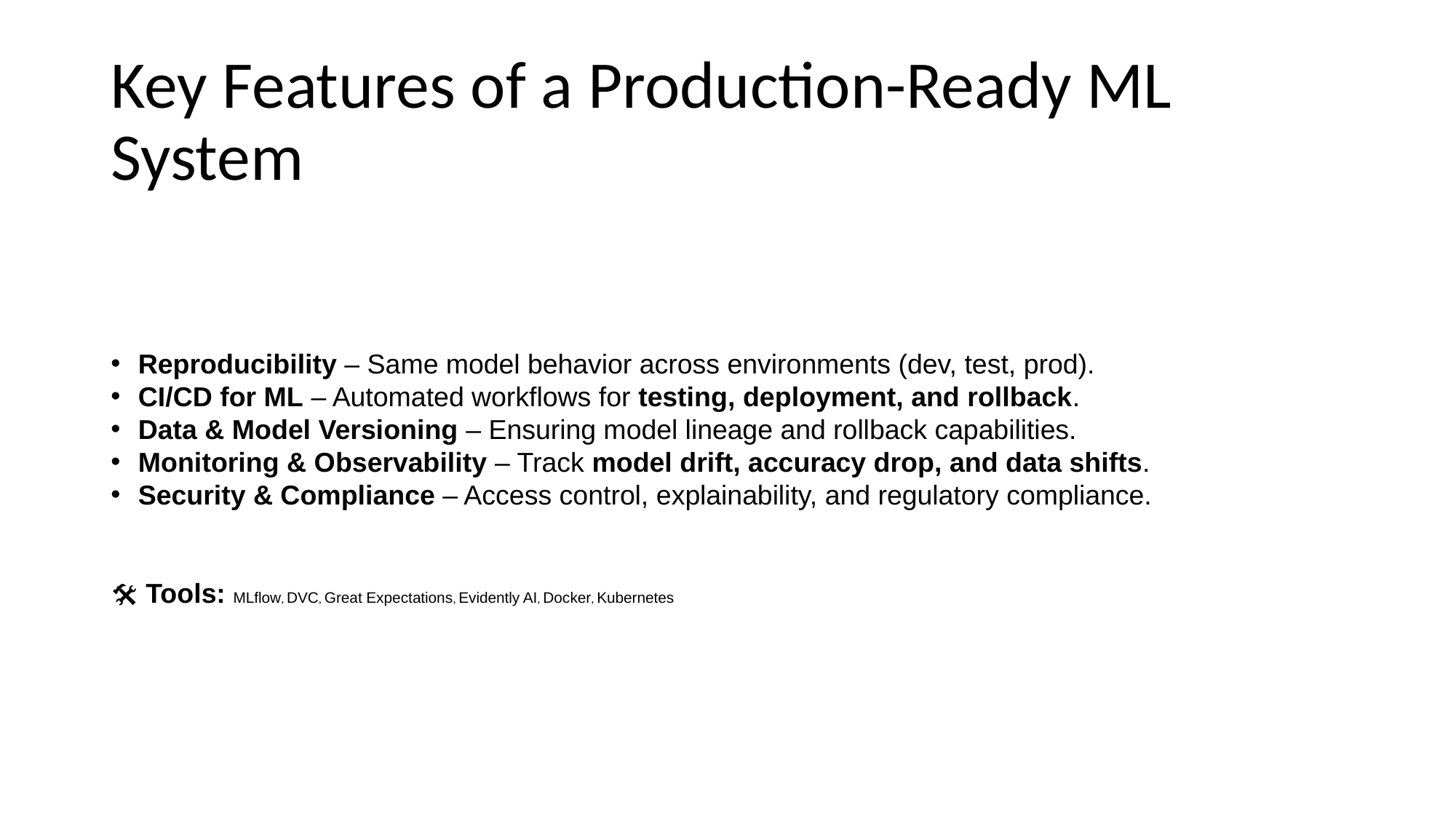

# Key Features of a Production-Ready ML System
Reproducibility – Same model behavior across environments (dev, test, prod).
CI/CD for ML – Automated workflows for testing, deployment, and rollback.
Data & Model Versioning – Ensuring model lineage and rollback capabilities.
Monitoring & Observability – Track model drift, accuracy drop, and data shifts.
Security & Compliance – Access control, explainability, and regulatory compliance.

🛠 Tools: MLflow, DVC, Great Expectations, Evidently AI, Docker, Kubernetes